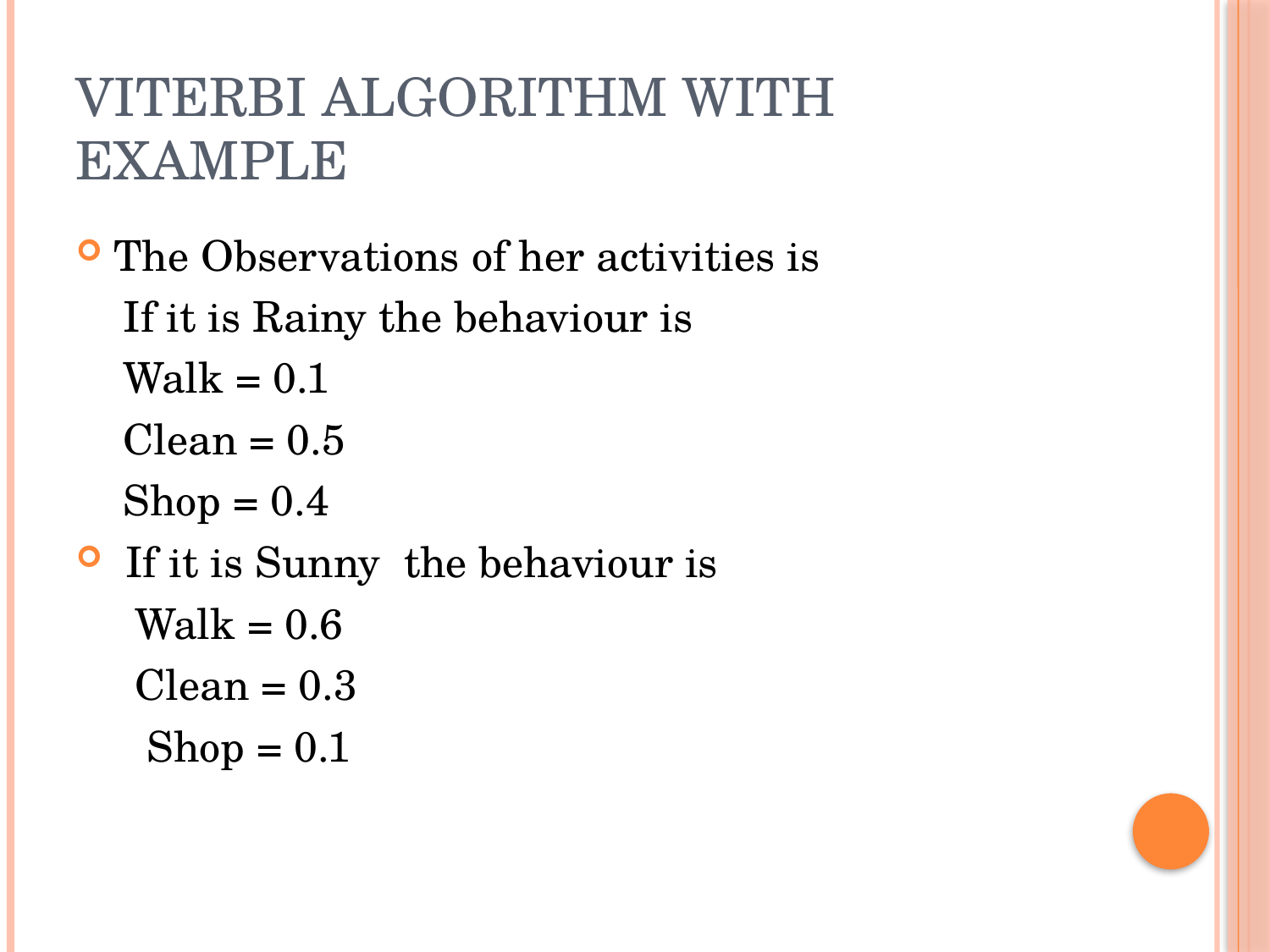

# Viterbi algorithm with example
The Observations of her activities is
    If it is Rainy the behaviour is
    Walk = 0.1
    Clean = 0.5
    Shop = 0.4
 If it is Sunny  the behaviour is
     Walk = 0.6
     Clean = 0.3
      Shop = 0.1